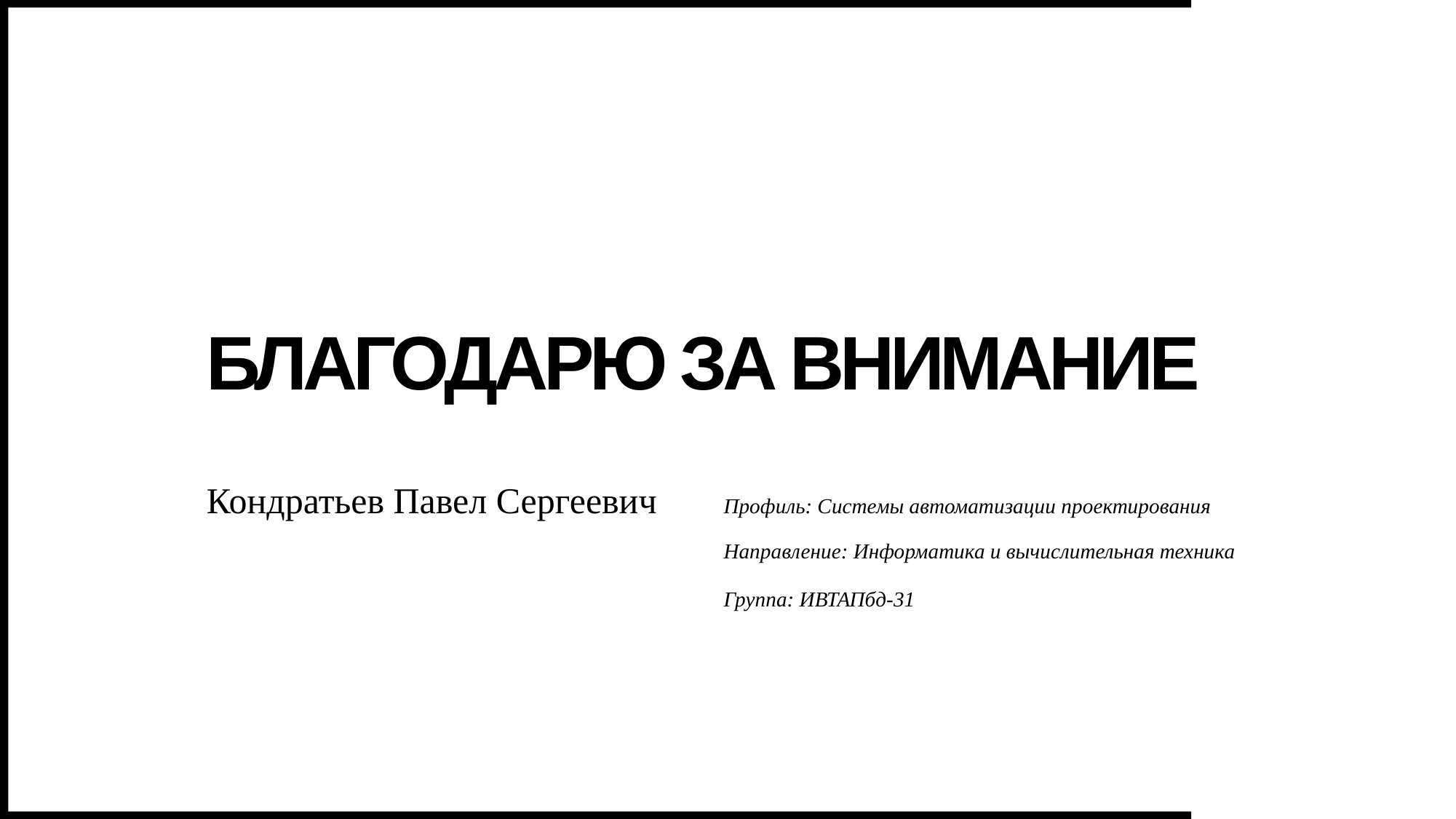

# Благодарю за внимание
Кондратьев Павел Сергеевич
Профиль: Системы автоматизации проектирования
Направление: Информатика и вычислительная техника
Группа: ИВТАПбд-31
8